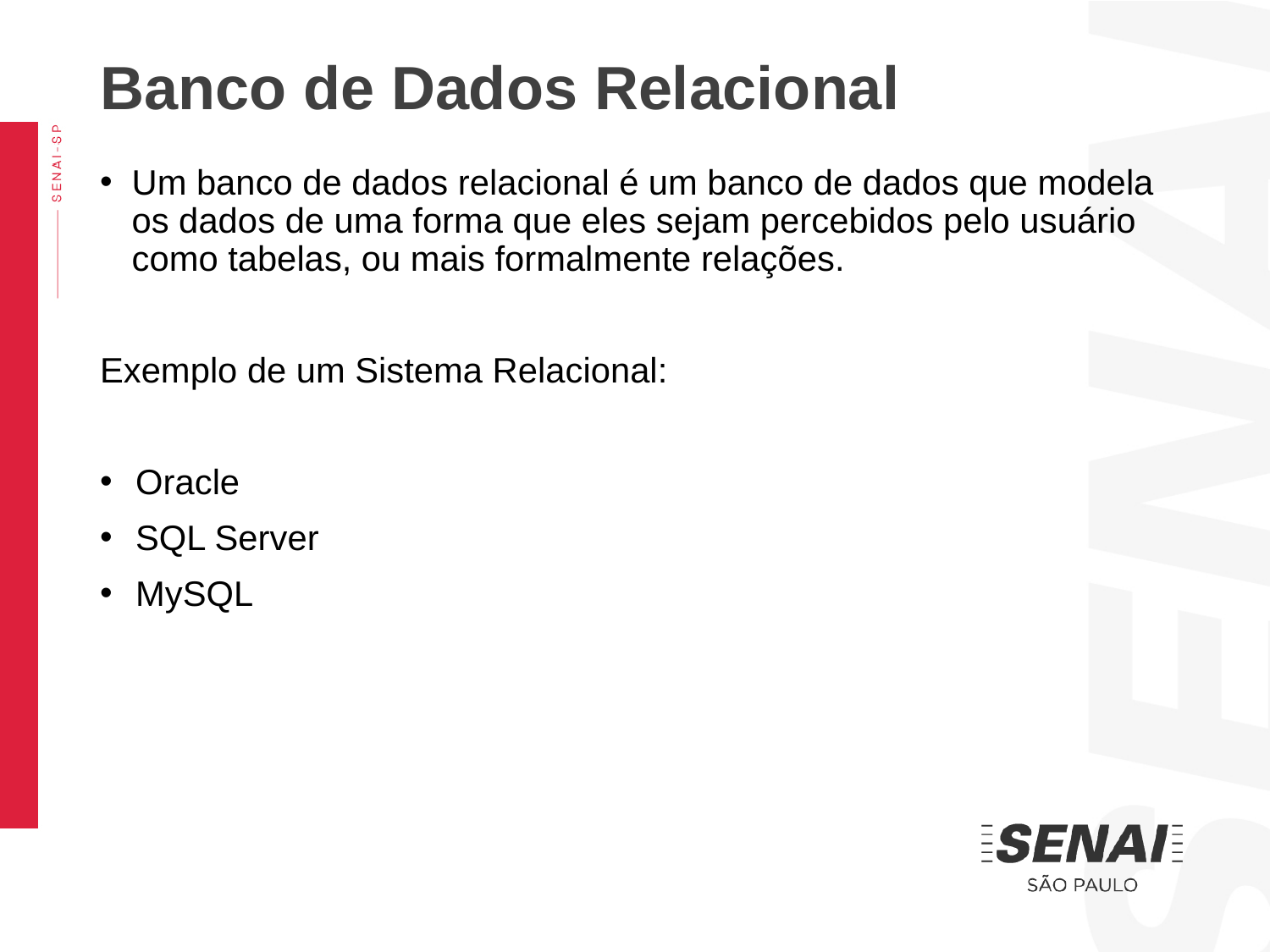

Banco de Dados Relacional
Um banco de dados relacional é um banco de dados que modela os dados de uma forma que eles sejam percebidos pelo usuário como tabelas, ou mais formalmente relações.

Exemplo de um Sistema Relacional:

Oracle
SQL Server
MySQL